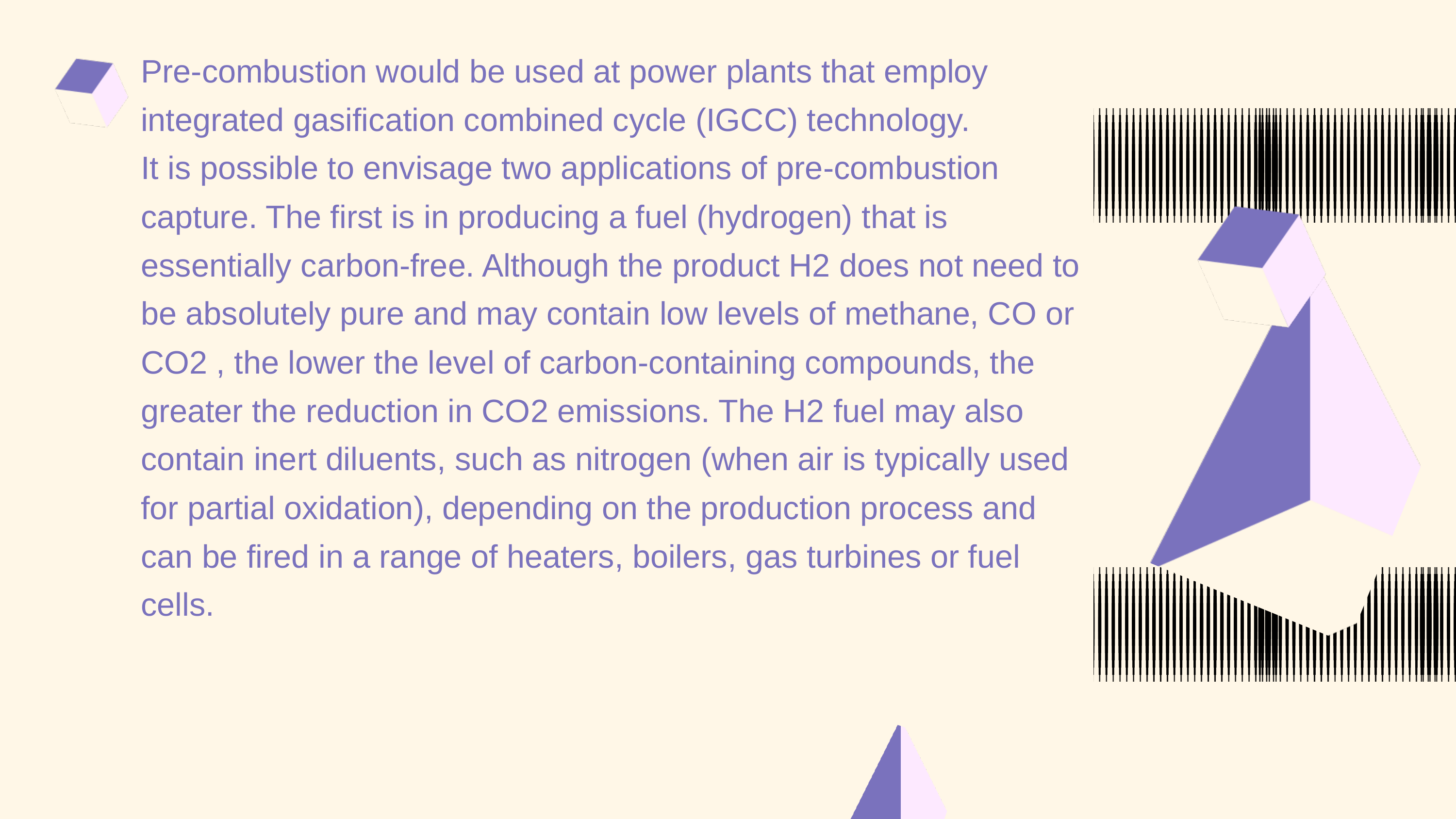

Pre-combustion would be used at power plants that employ integrated gasification combined cycle (IGCC) technology.
It is possible to envisage two applications of pre-combustion capture. The first is in producing a fuel (hydrogen) that is essentially carbon-free. Although the product H2 does not need to be absolutely pure and may contain low levels of methane, CO or CO2 , the lower the level of carbon-containing compounds, the greater the reduction in CO2 emissions. The H2 fuel may also contain inert diluents, such as nitrogen (when air is typically used for partial oxidation), depending on the production process and can be fired in a range of heaters, boilers, gas turbines or fuel cells.